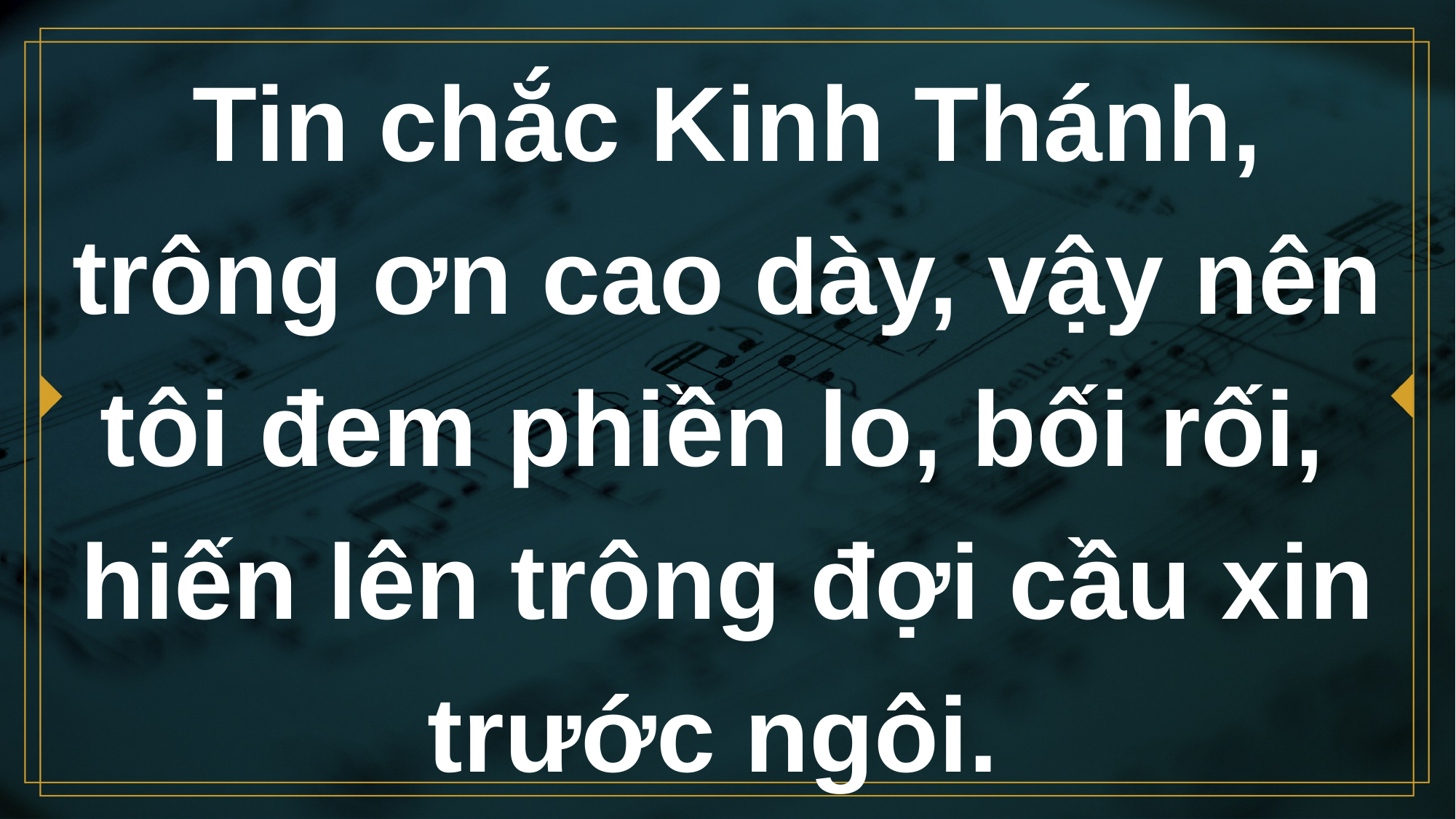

# Tin chắc Kinh Thánh, trông ơn cao dày, vậy nên tôi đem phiền lo, bối rối, hiến lên trông đợi cầu xin trước ngôi.